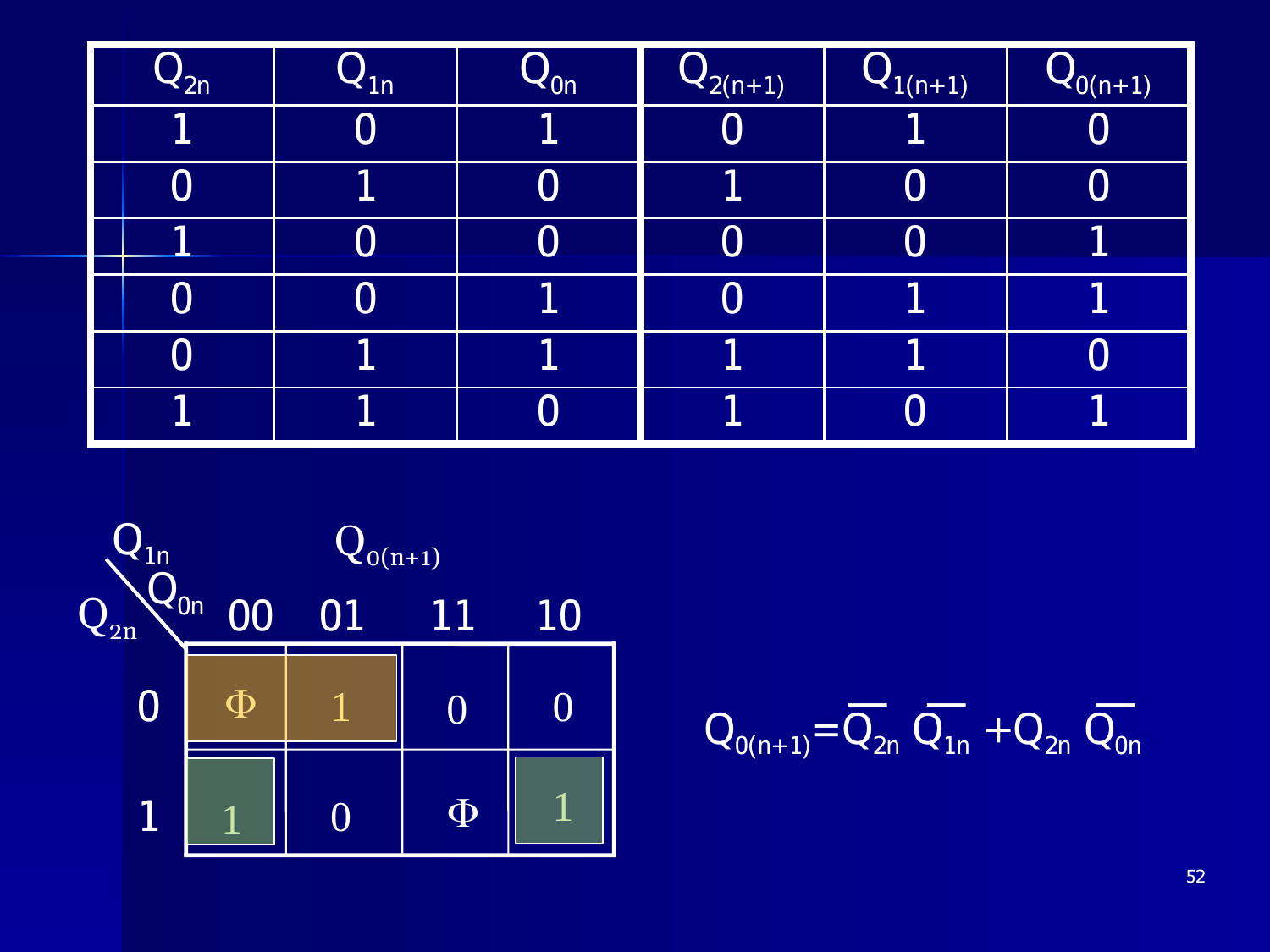

| Q2n | Q1n | Q0n | Q2(n+1) | Q1(n+1) | Q0(n+1) |
| --- | --- | --- | --- | --- | --- |
| 1 | 0 | 1 | 0 | 1 | 0 |
| 0 | 1 | 0 | 1 | 0 | 0 |
| 1 | 0 | 0 | 0 | 0 | 1 |
| 0 | 0 | 1 | 0 | 1 | 1 |
| 0 | 1 | 1 | 1 | 1 | 0 |
| 1 | 1 | 0 | 1 | 0 | 1 |
Q1n
Q0(n+1)
Q0n

Q2n
00
01
11
10

Φ
0
1
1
0
0

1
Φ
0
1

           —   —          —
Q0(n+1)=Q2n Q1n +Q2n Q0n

52